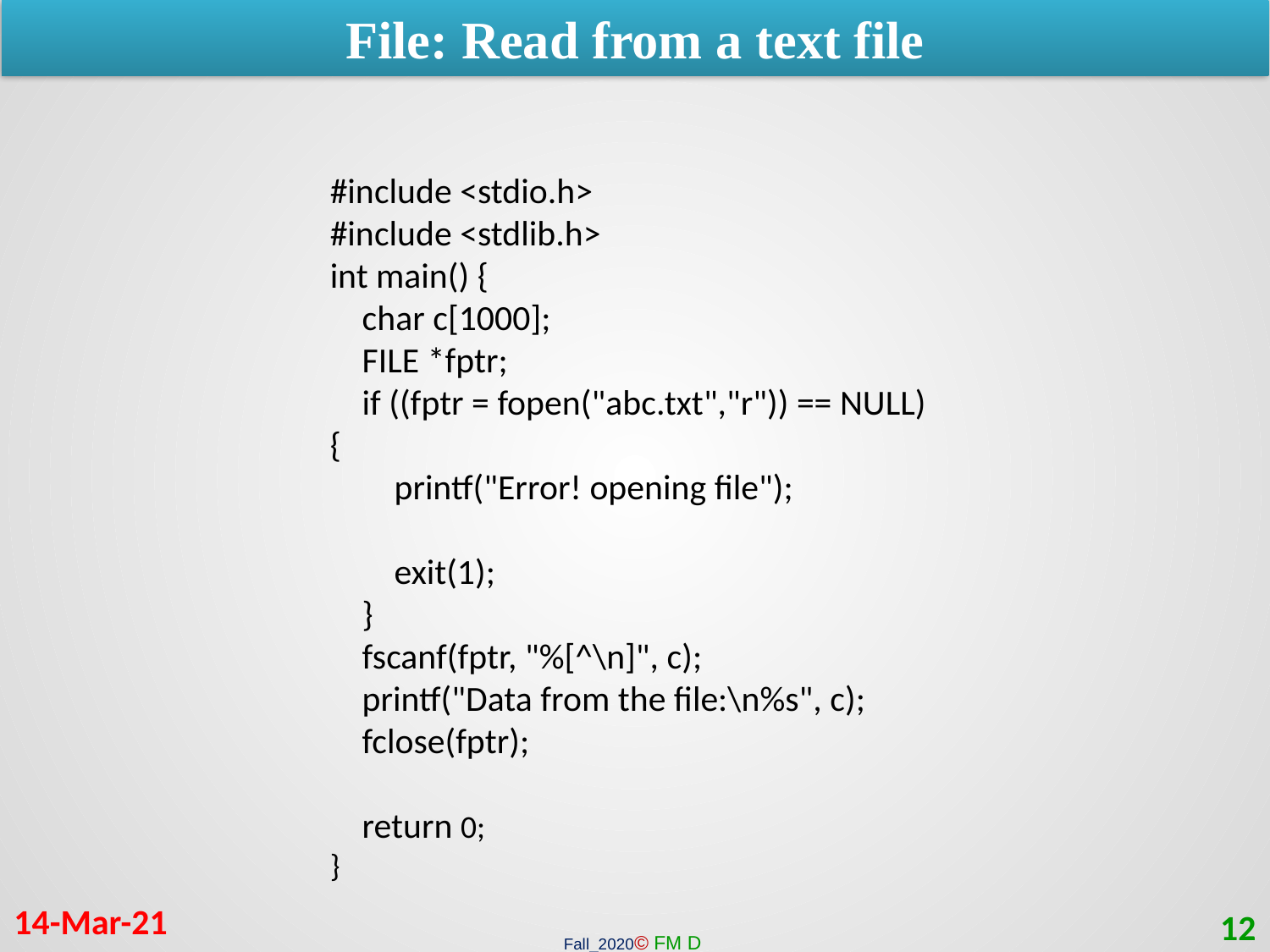

File: Read from a text file
#include <stdio.h>
#include <stdlib.h>
int main() {
    char c[1000];
    FILE *fptr;
    if ((fptr = fopen("abc.txt","r")) == NULL) {
        printf("Error! opening file");

        exit(1);
    }
    fscanf(fptr, "%[^\n]", c);
    printf("Data from the file:\n%s", c);
    fclose(fptr);

    return 0;
}
14-Mar-21
12